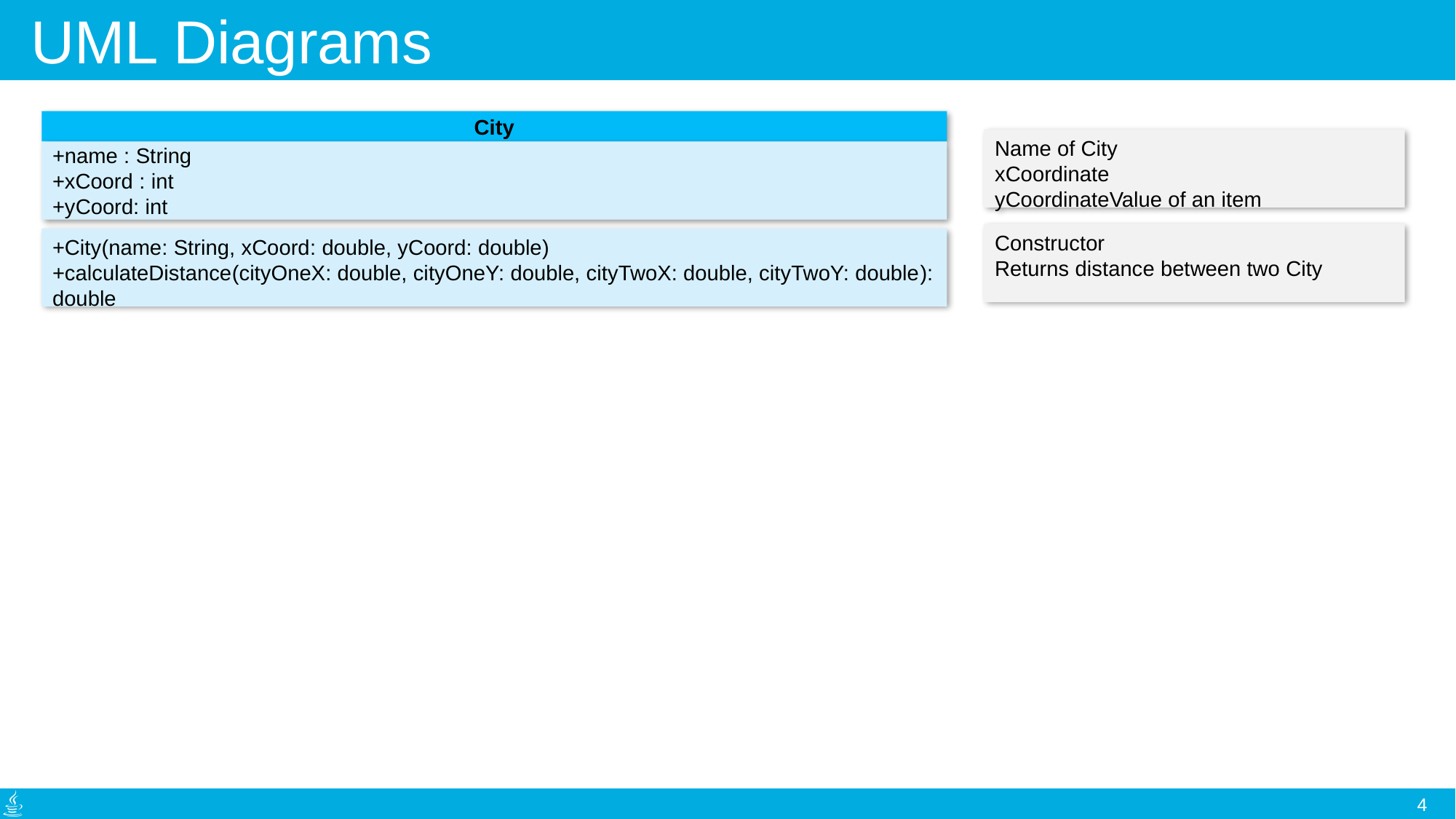

# UML Diagrams
City
Name of City
xCoordinate
yCoordinateValue of an item
+name : String
+xCoord : int
+yCoord: int
Constructor
Returns distance between two City
+City(name: String, xCoord: double, yCoord: double)
+calculateDistance(cityOneX: double, cityOneY: double, cityTwoX: double, cityTwoY: double): double
4